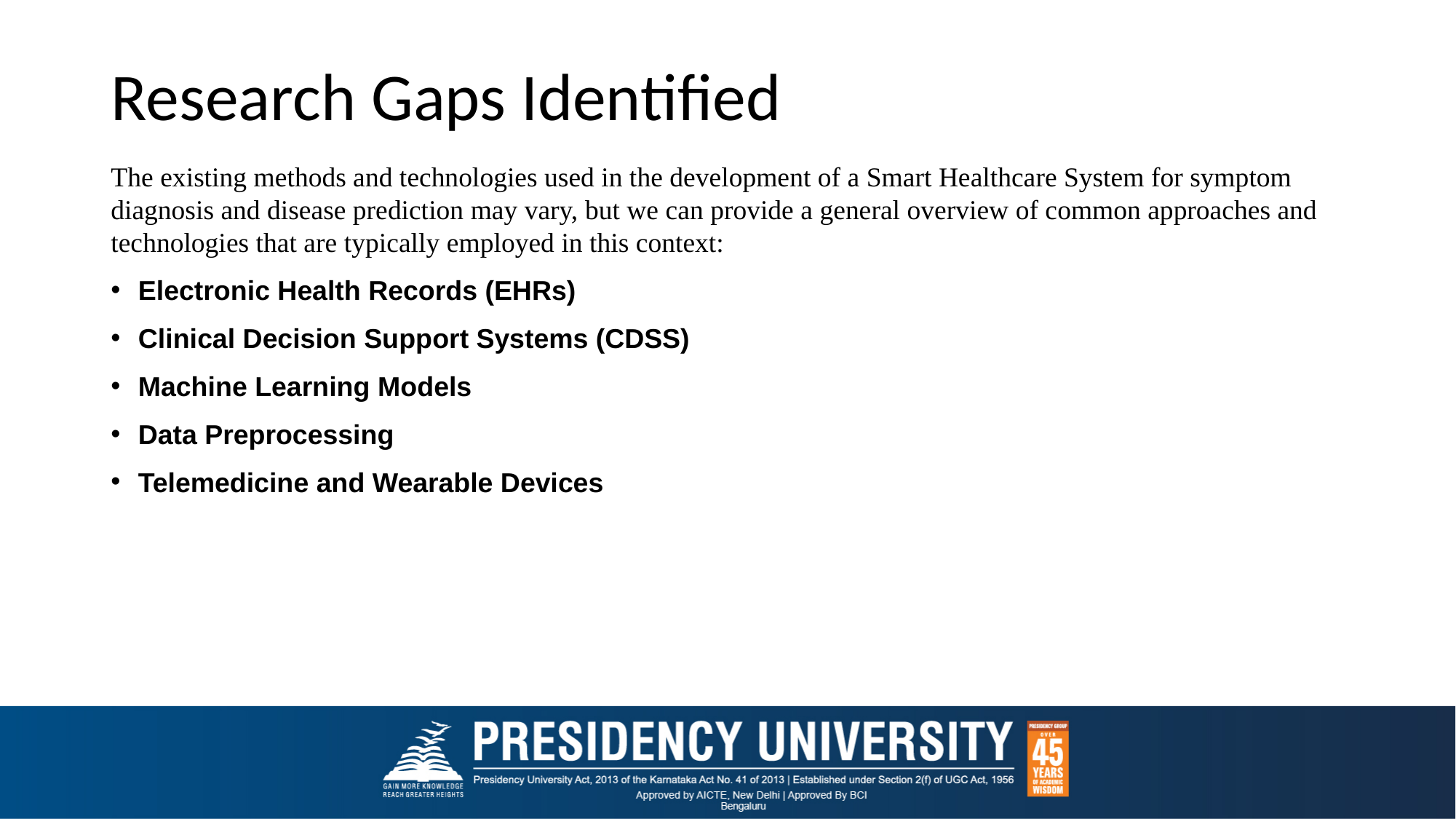

# Research Gaps Identified
The existing methods and technologies used in the development of a Smart Healthcare System for symptom diagnosis and disease prediction may vary, but we can provide a general overview of common approaches and technologies that are typically employed in this context:
Electronic Health Records (EHRs)
Clinical Decision Support Systems (CDSS)
Machine Learning Models
Data Preprocessing
Telemedicine and Wearable Devices